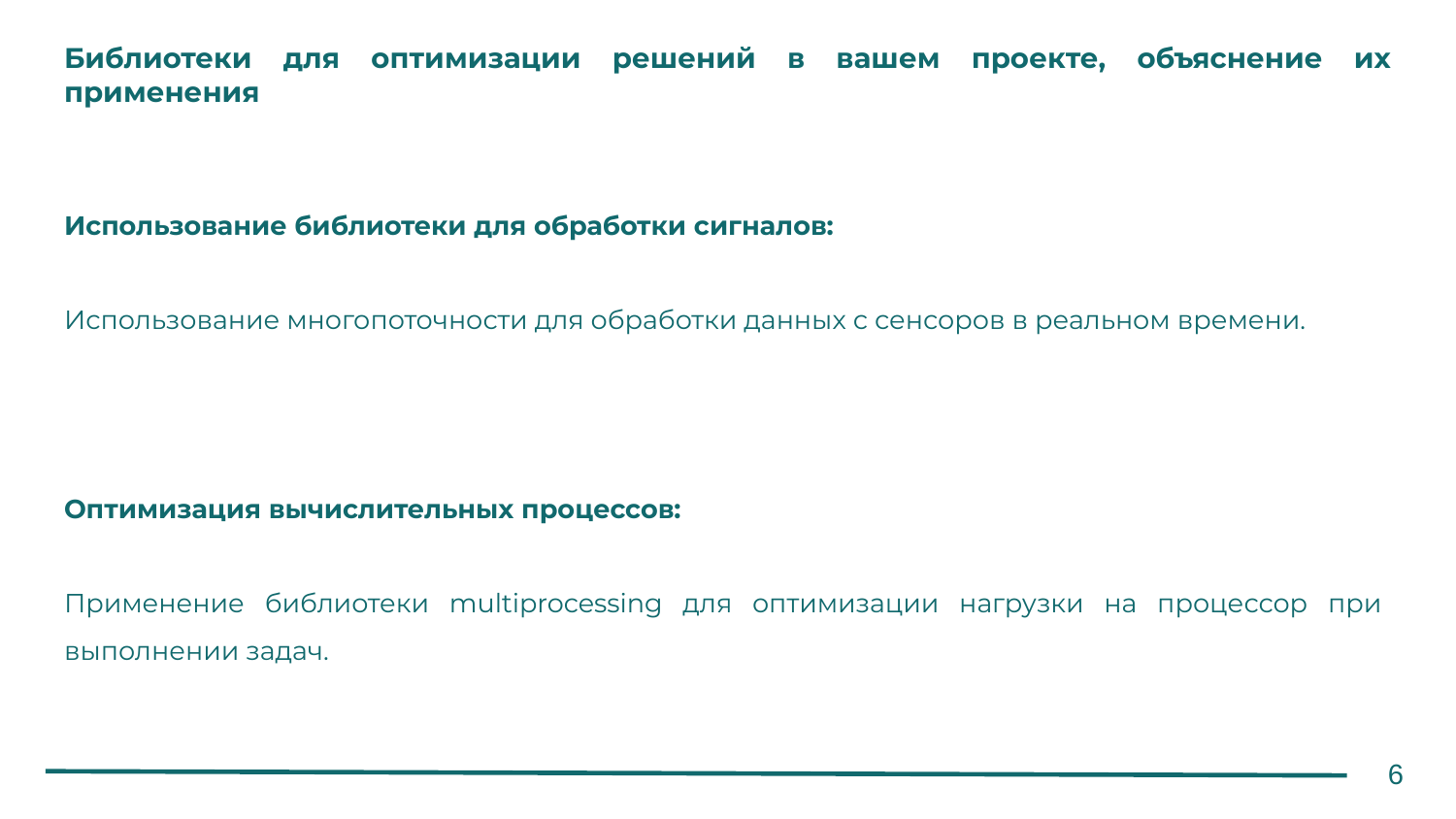

# Библиотеки для оптимизации решений в вашем проекте, объяснение их применения
Использование библиотеки для обработки сигналов:

Использование многопоточности для обработки данных с сенсоров в реальном времени.

Оптимизация вычислительных процессов:

Применение библиотеки multiprocessing для оптимизации нагрузки на процессор при выполнении задач.
6